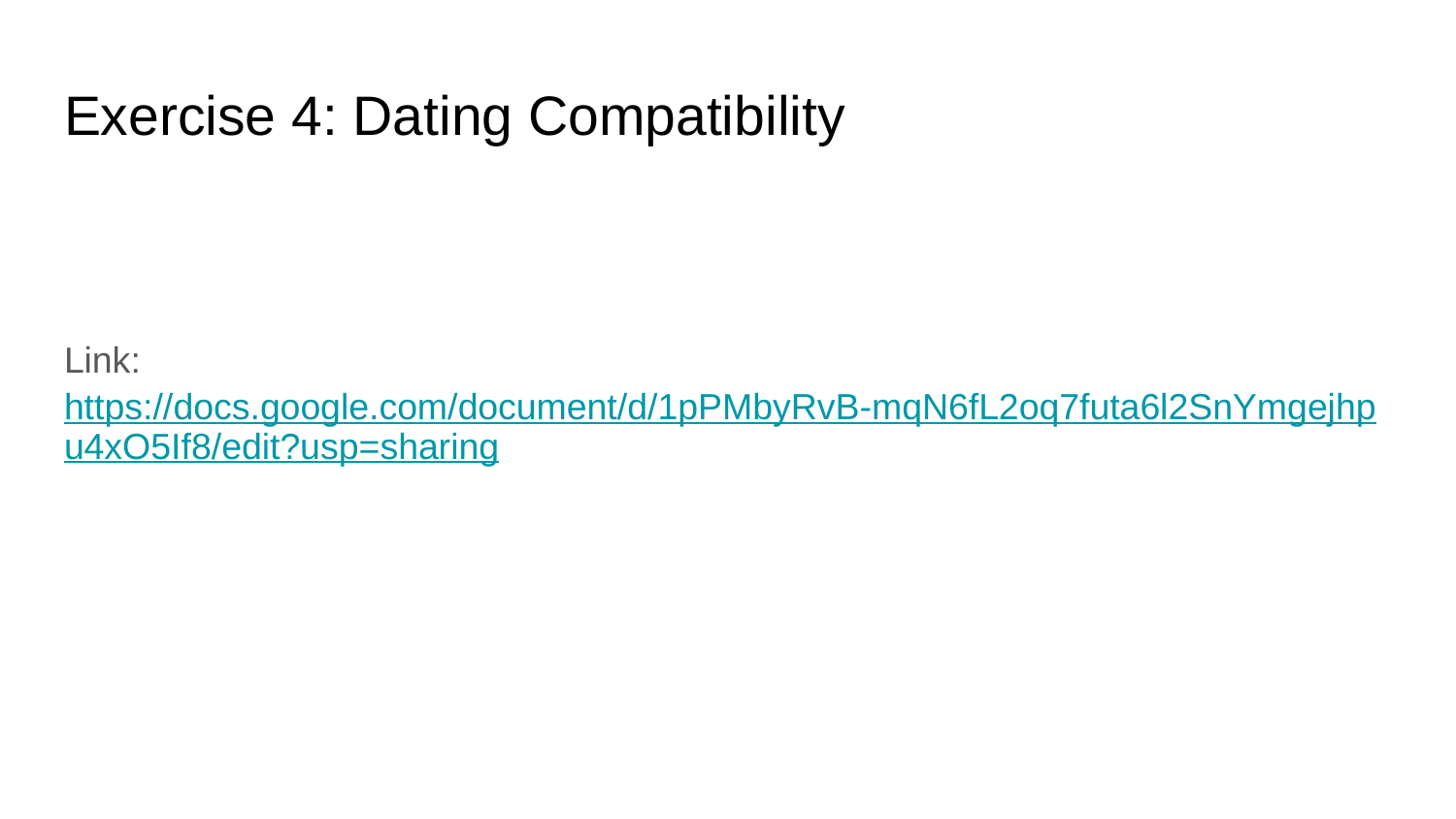

# Exercise 4: Dating Compatibility

Link: https://docs.google.com/document/d/1pPMbyRvB-mqN6fL2oq7futa6l2SnYmgejhpu4xO5If8/edit?usp=sharing